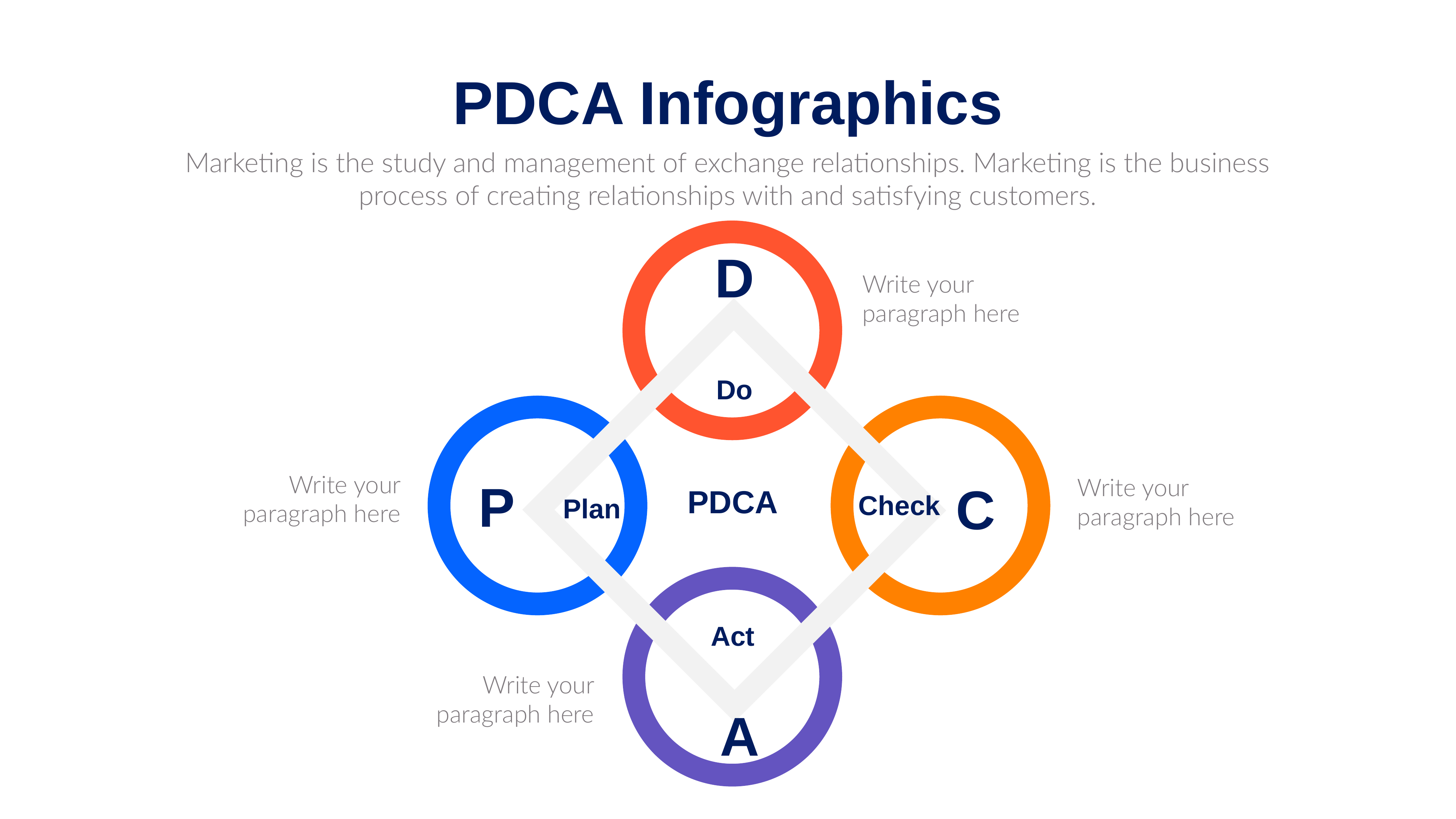

PDCA Infographics
Marketing is the study and management of exchange relationships. Marketing is the business process of creating relationships with and satisfying customers.

D
Write your paragraph here
Do

Write your paragraph here
Write your paragraph here
P
C
PDCA
Check
Plan

Act
Write your paragraph here
A